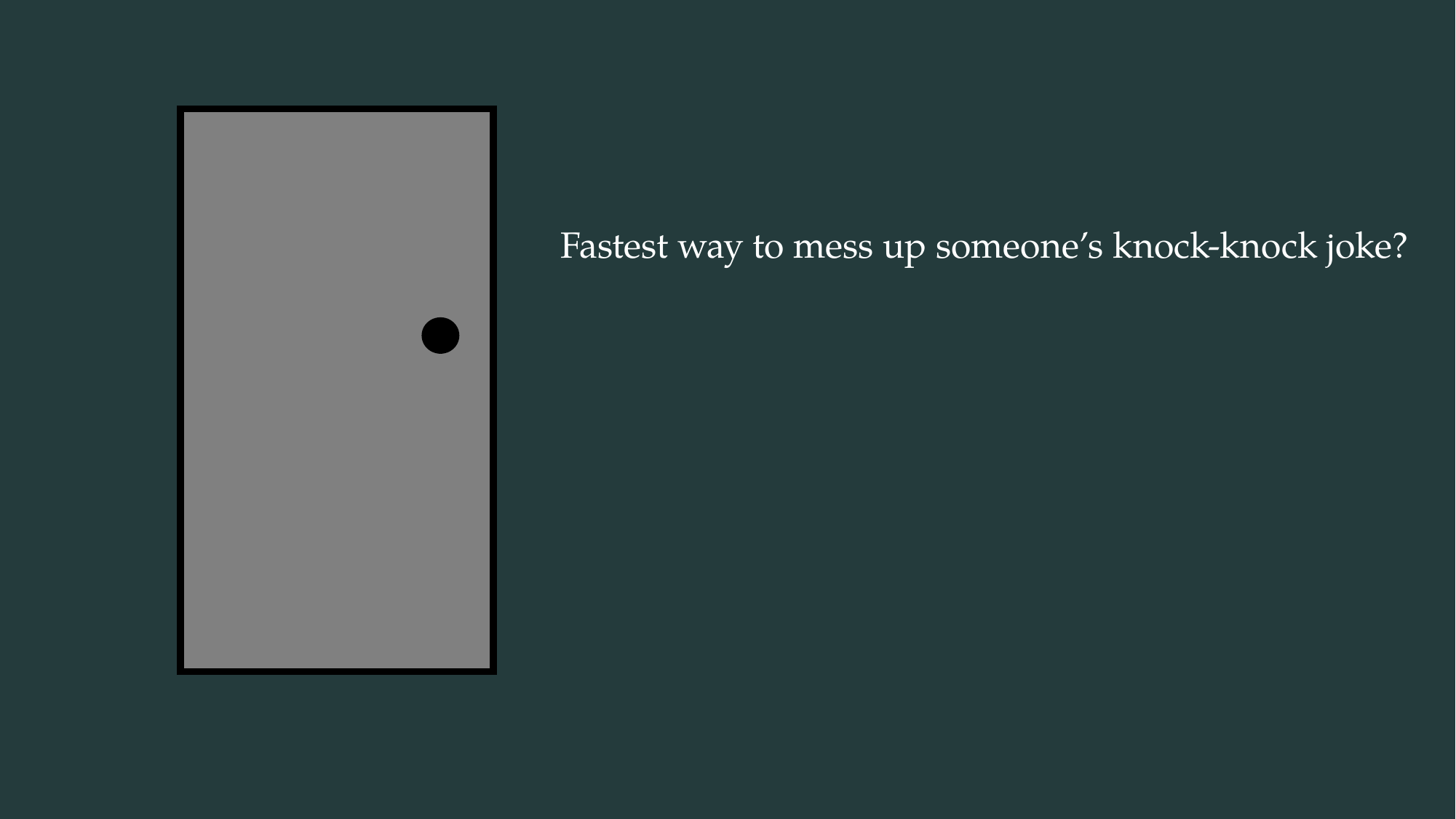

Fastest way to mess up someone’s knock-knock joke?